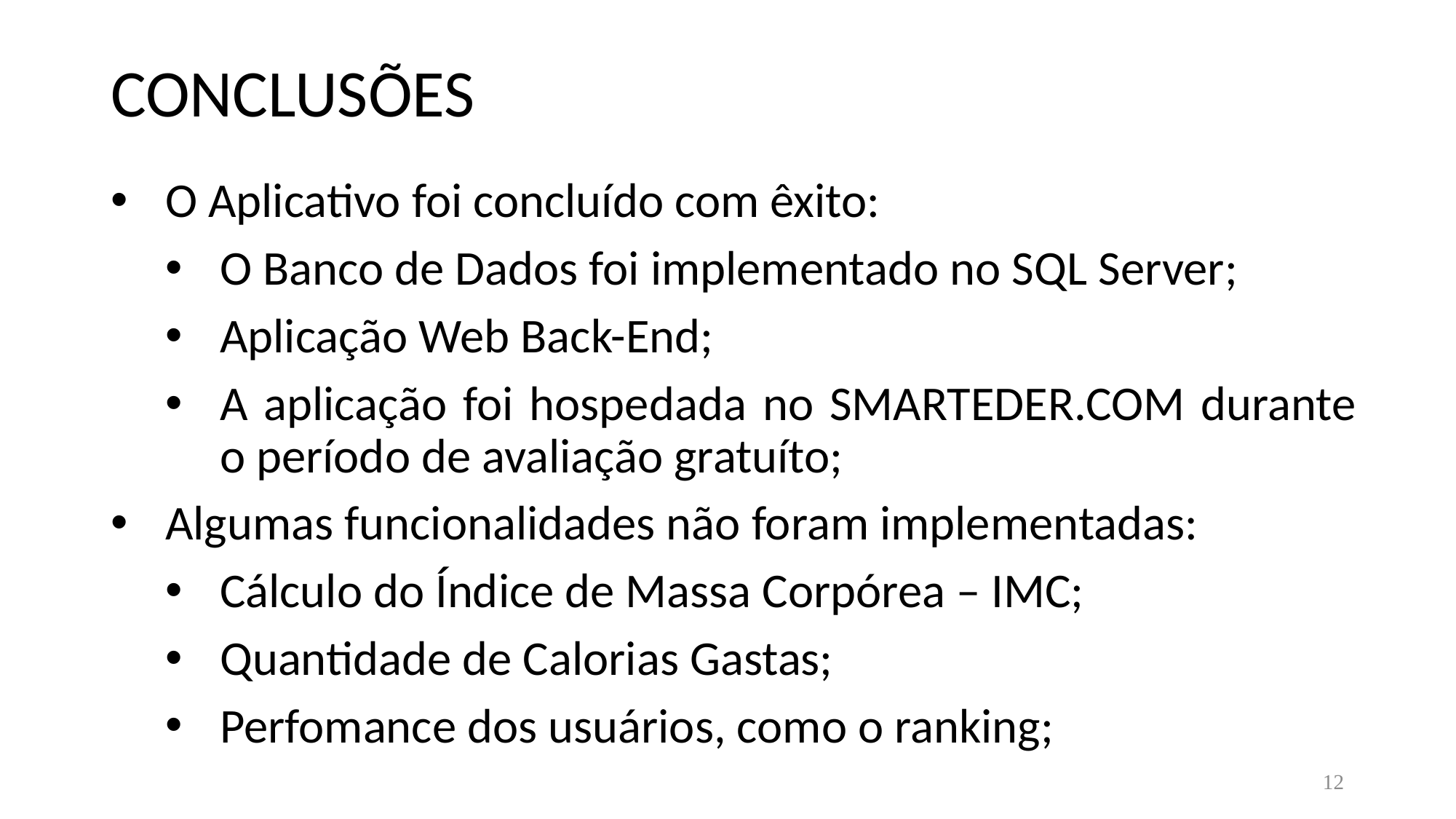

CONCLUSÕES
O Aplicativo foi concluído com êxito:
O Banco de Dados foi implementado no SQL Server;
Aplicação Web Back-End;
A aplicação foi hospedada no SMARTEDER.COM durante o período de avaliação gratuíto;
Algumas funcionalidades não foram implementadas:
Cálculo do Índice de Massa Corpórea – IMC;
Quantidade de Calorias Gastas;
Perfomance dos usuários, como o ranking;
12